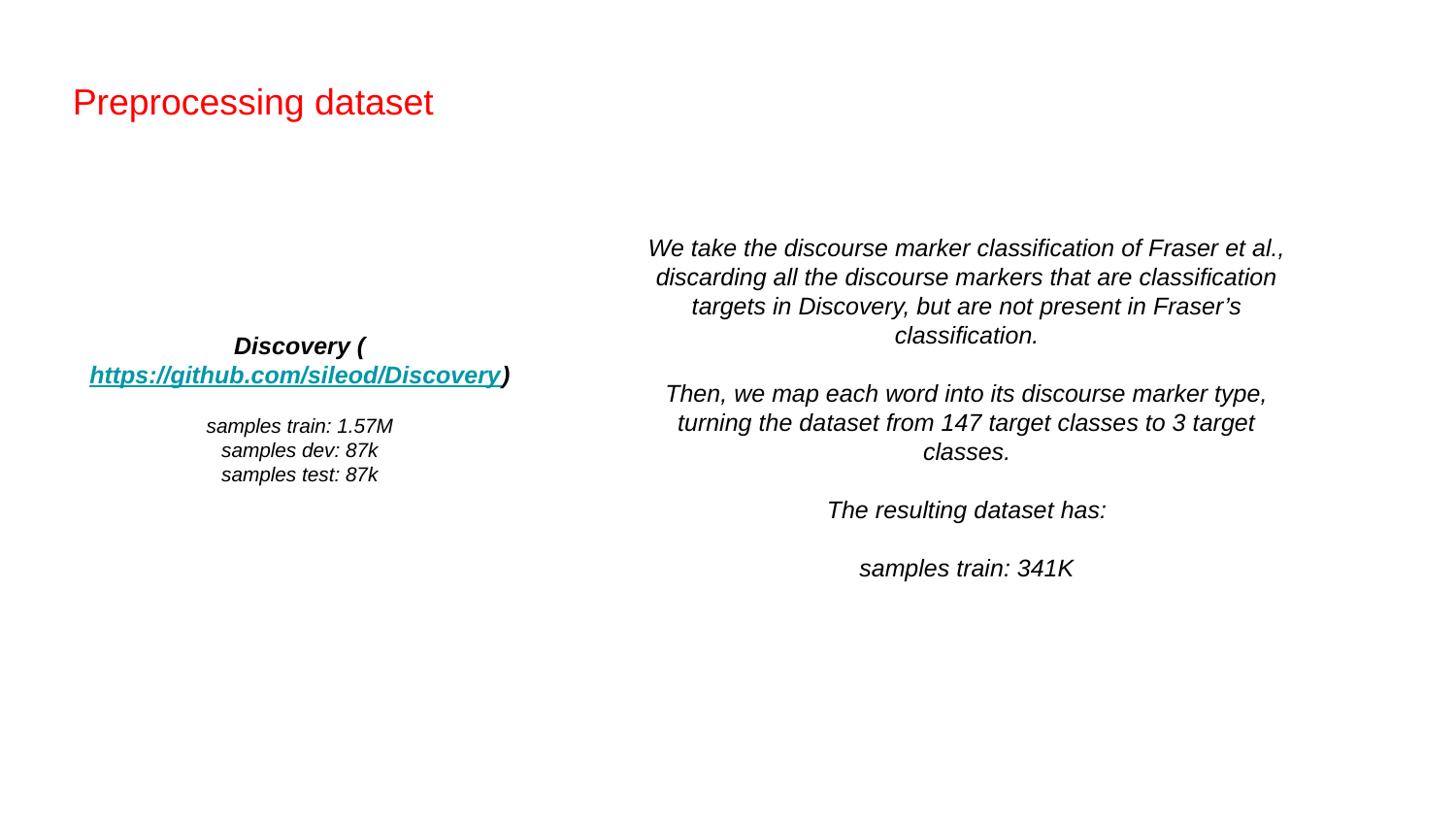

Preprocessing dataset
We take the discourse marker classification of Fraser et al., discarding all the discourse markers that are classification targets in Discovery, but are not present in Fraser’s classification.

Then, we map each word into its discourse marker type, turning the dataset from 147 target classes to 3 target classes.

The resulting dataset has:

samples train: 341K
Discovery (https://github.com/sileod/Discovery)

samples train: 1.57M
samples dev: 87k
samples test: 87k